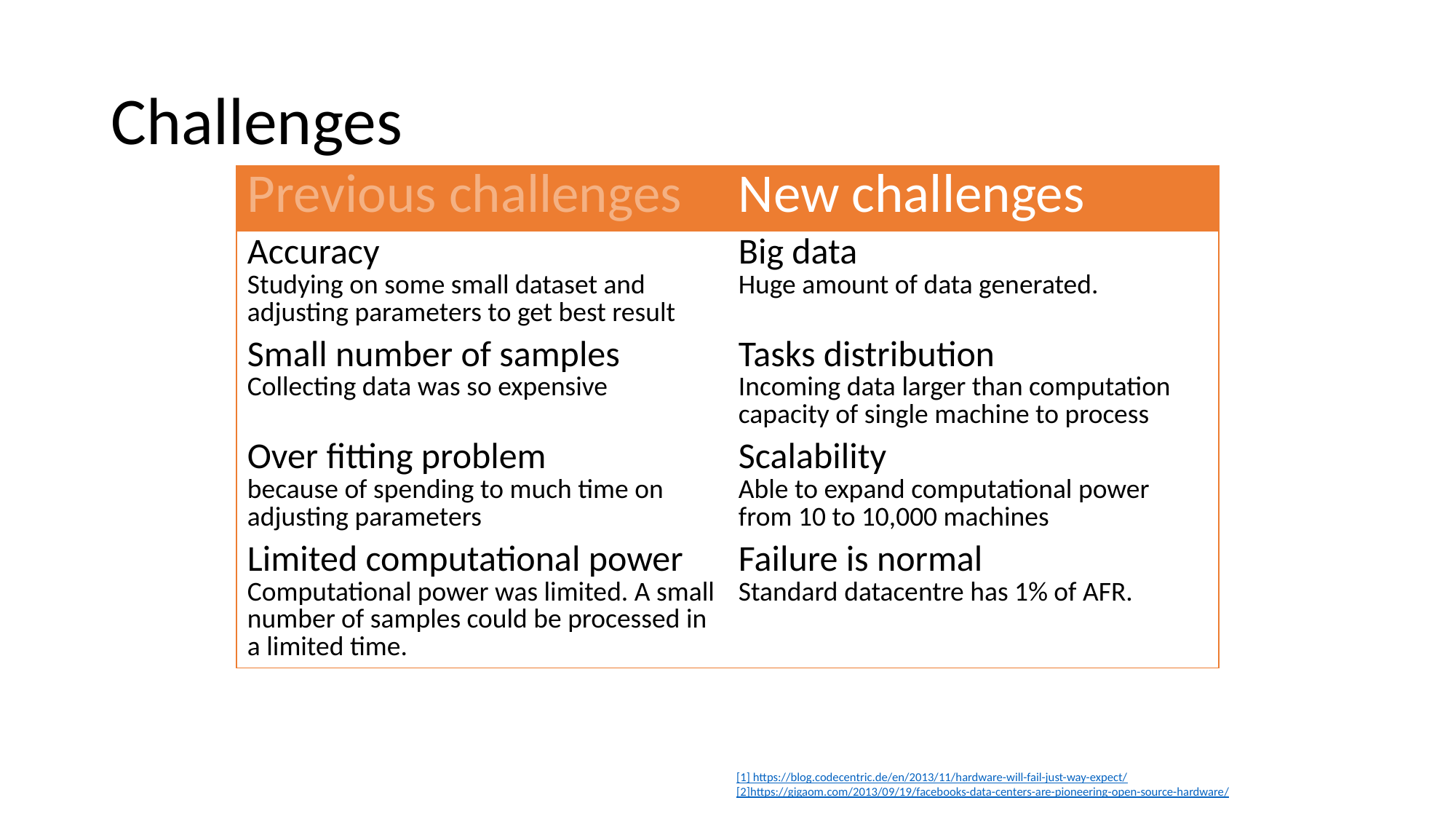

# Challenges
| Previous challenges | New challenges |
| --- | --- |
| Accuracy Studying on some small dataset and adjusting parameters to get best result | Big data Huge amount of data generated. |
| Small number of samples Collecting data was so expensive | Tasks distribution Incoming data larger than computation capacity of single machine to process |
| Over fitting problem because of spending to much time on adjusting parameters | Scalability Able to expand computational power from 10 to 10,000 machines |
| Limited computational power Computational power was limited. A small number of samples could be processed in a limited time. | Failure is normal Standard datacentre has 1% of AFR. |
[1] https://blog.codecentric.de/en/2013/11/hardware-will-fail-just-way-expect/
[2]https://gigaom.com/2013/09/19/facebooks-data-centers-are-pioneering-open-source-hardware/